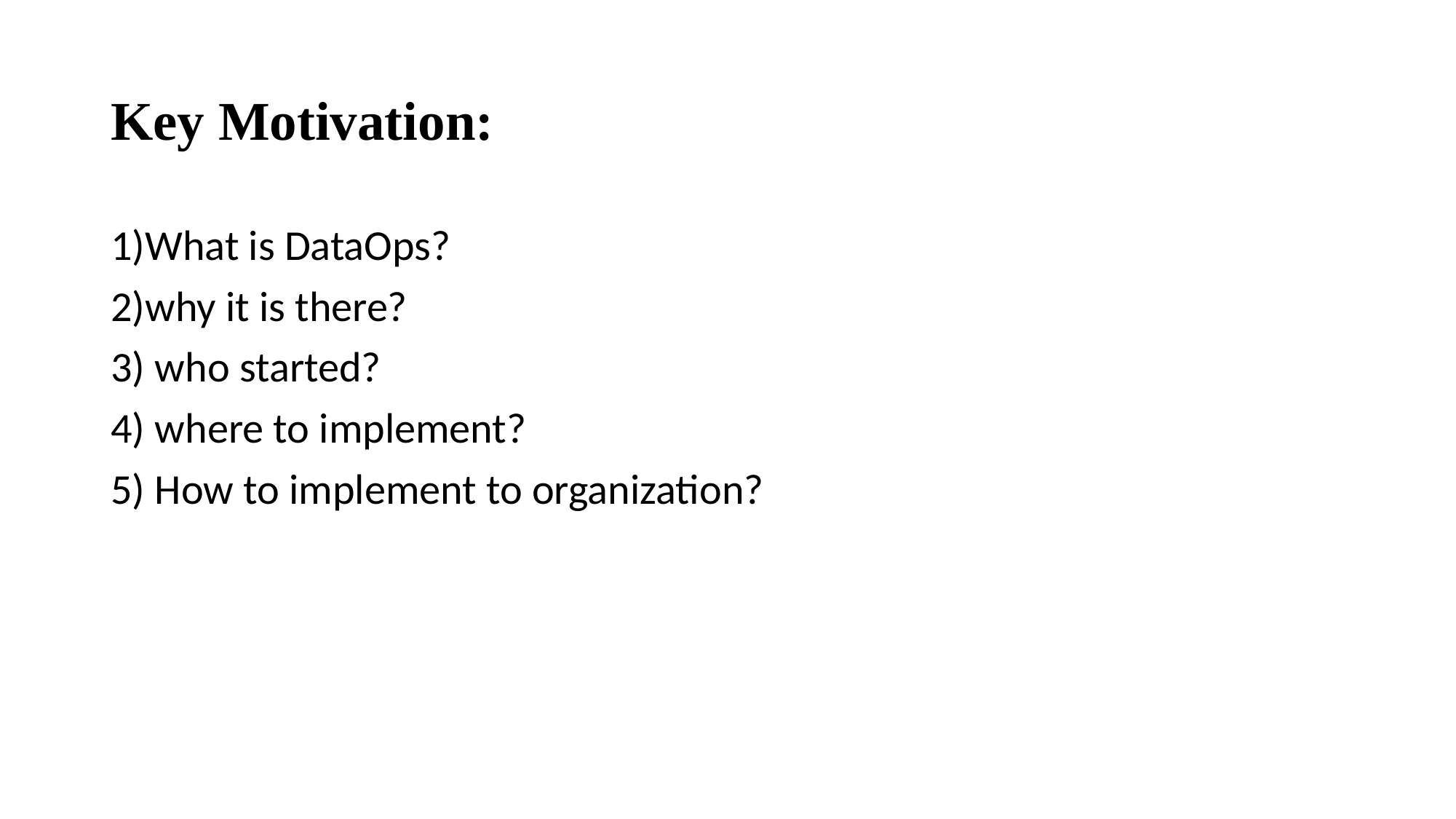

# Key Motivation:
1)What is DataOps?
2)why it is there?
3) who started?
4) where to implement?
5) How to implement to organization?